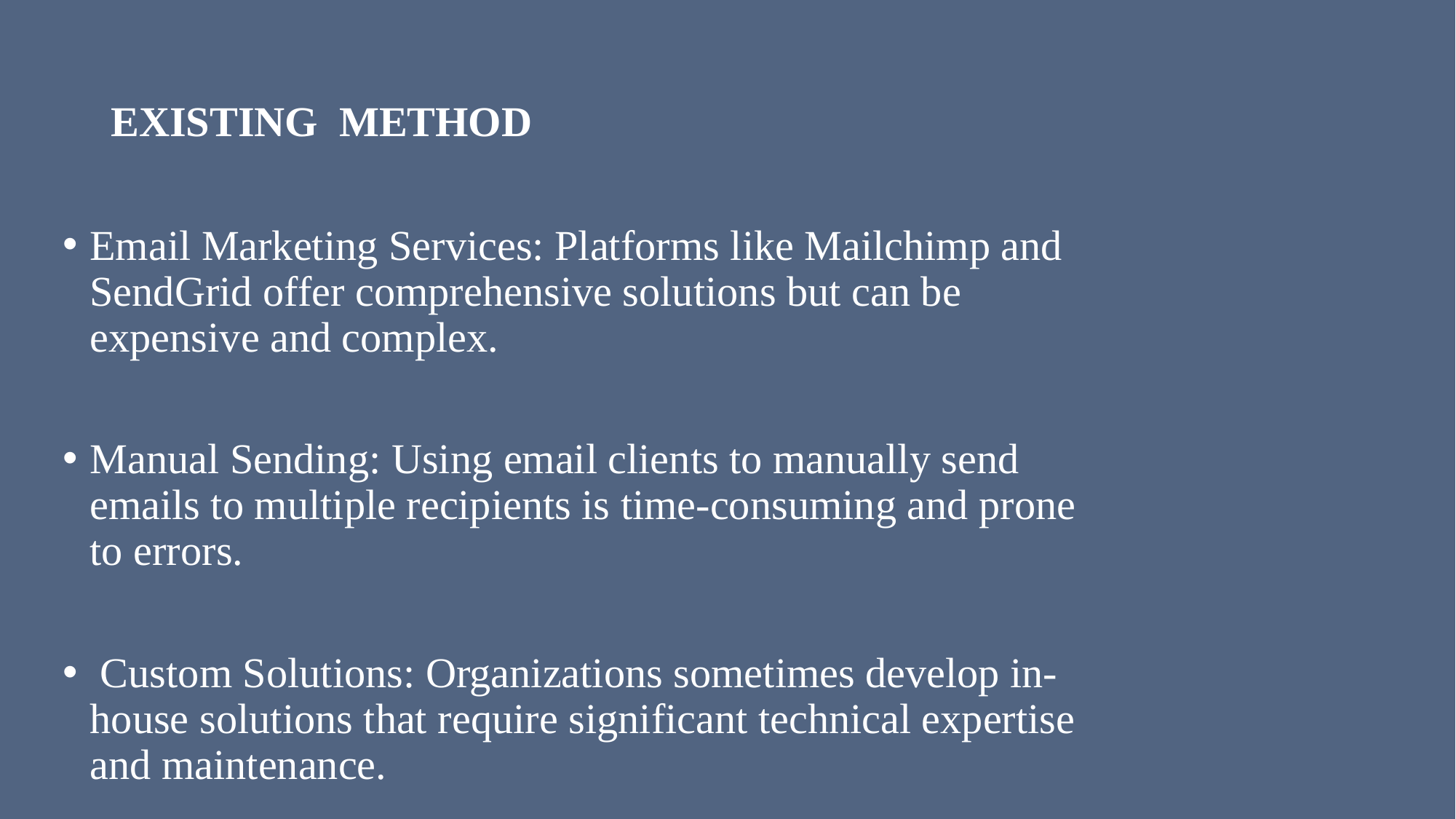

# EXISTING  METHOD
Email Marketing Services: Platforms like Mailchimp and SendGrid offer comprehensive solutions but can be expensive and complex.

Manual Sending: Using email clients to manually send emails to multiple recipients is time-consuming and prone to errors.

 Custom Solutions: Organizations sometimes develop in-house solutions that require significant technical expertise and maintenance.